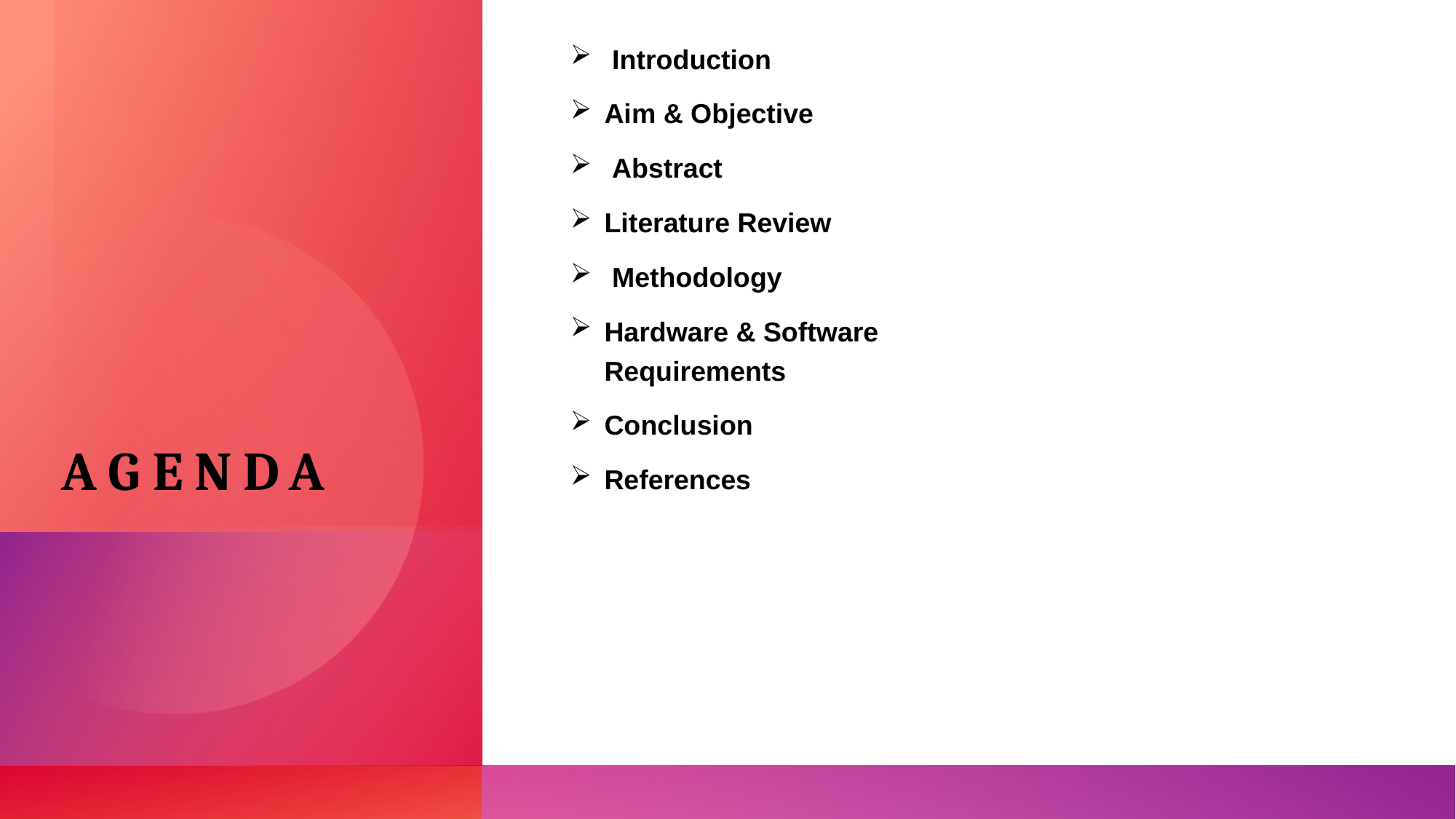

Introduction
Aim & Objective
 Abstract
Literature Review
 Methodology
Hardware & Software Requirements
Conclusion
References

# Agenda